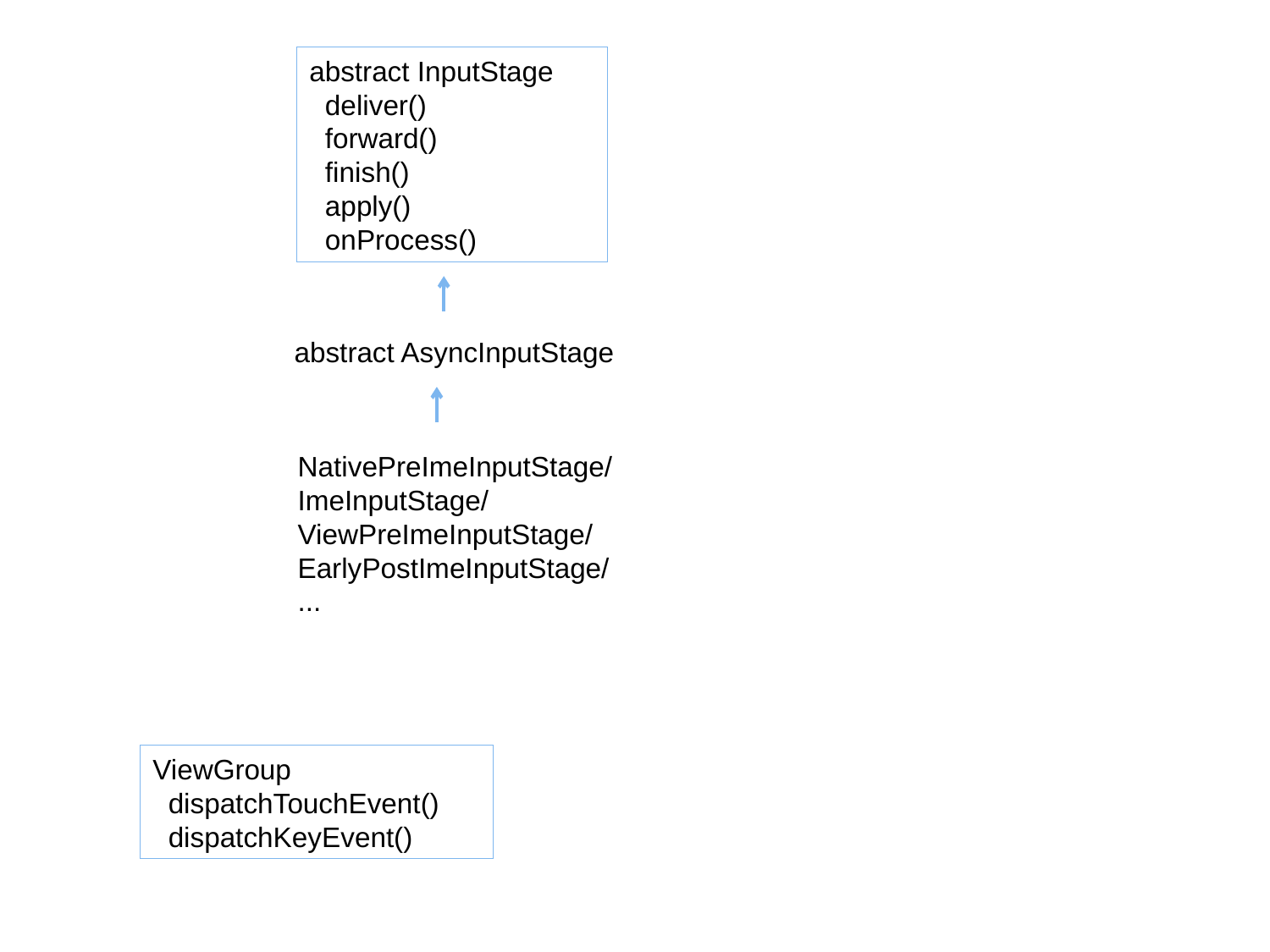

abstract InputStage
  deliver()
  forward()
  finish()
  apply()
  onProcess()
abstract AsyncInputStage
NativePreImeInputStage/
ImeInputStage/
ViewPreImeInputStage/
EarlyPostImeInputStage/
...
ViewGroup
  dispatchTouchEvent()
  dispatchKeyEvent()